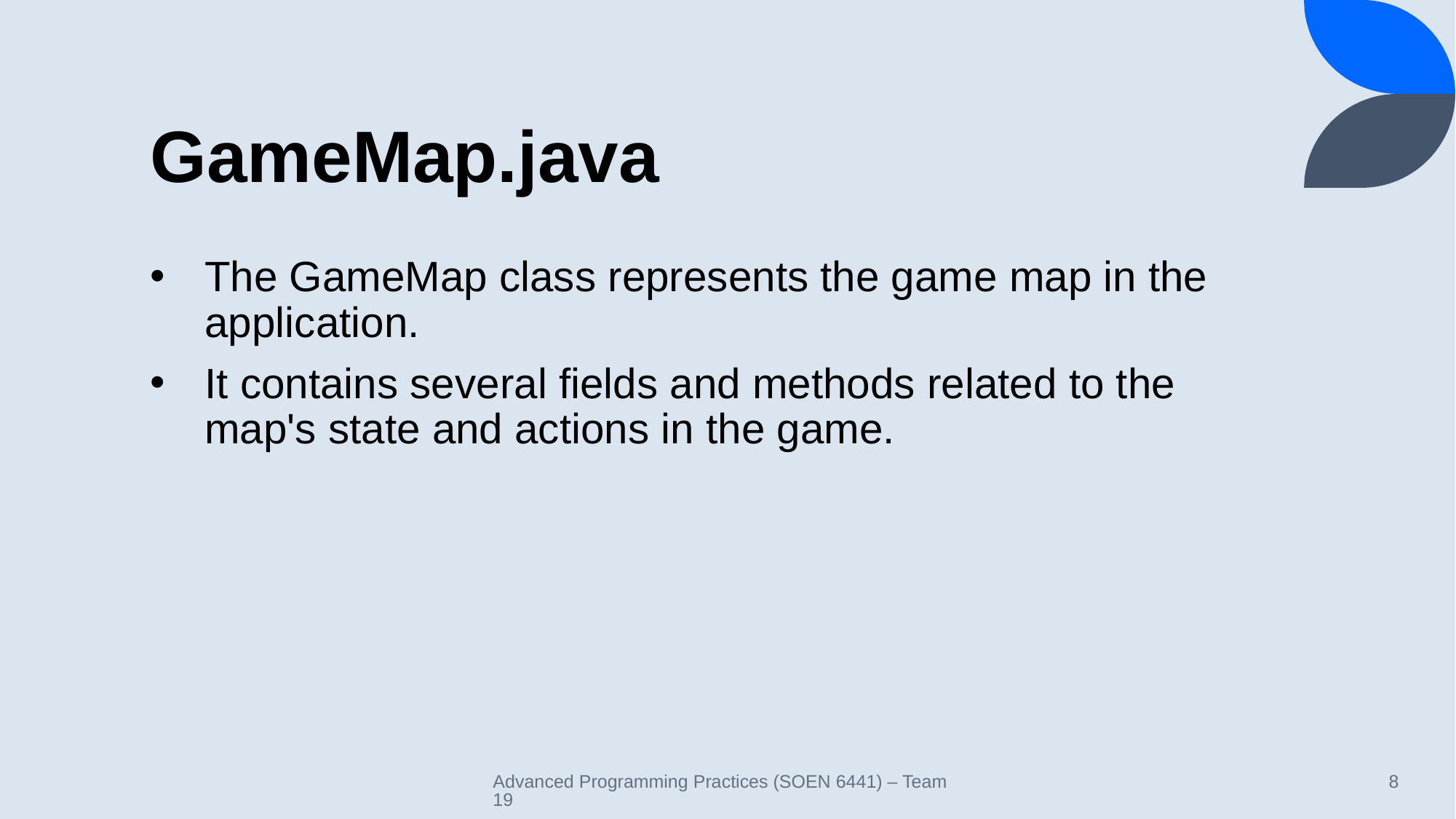

# GameMap.java
The GameMap class represents the game map in the application.
It contains several fields and methods related to the map's state and actions in the game.
Advanced Programming Practices (SOEN 6441) – Team 19
8